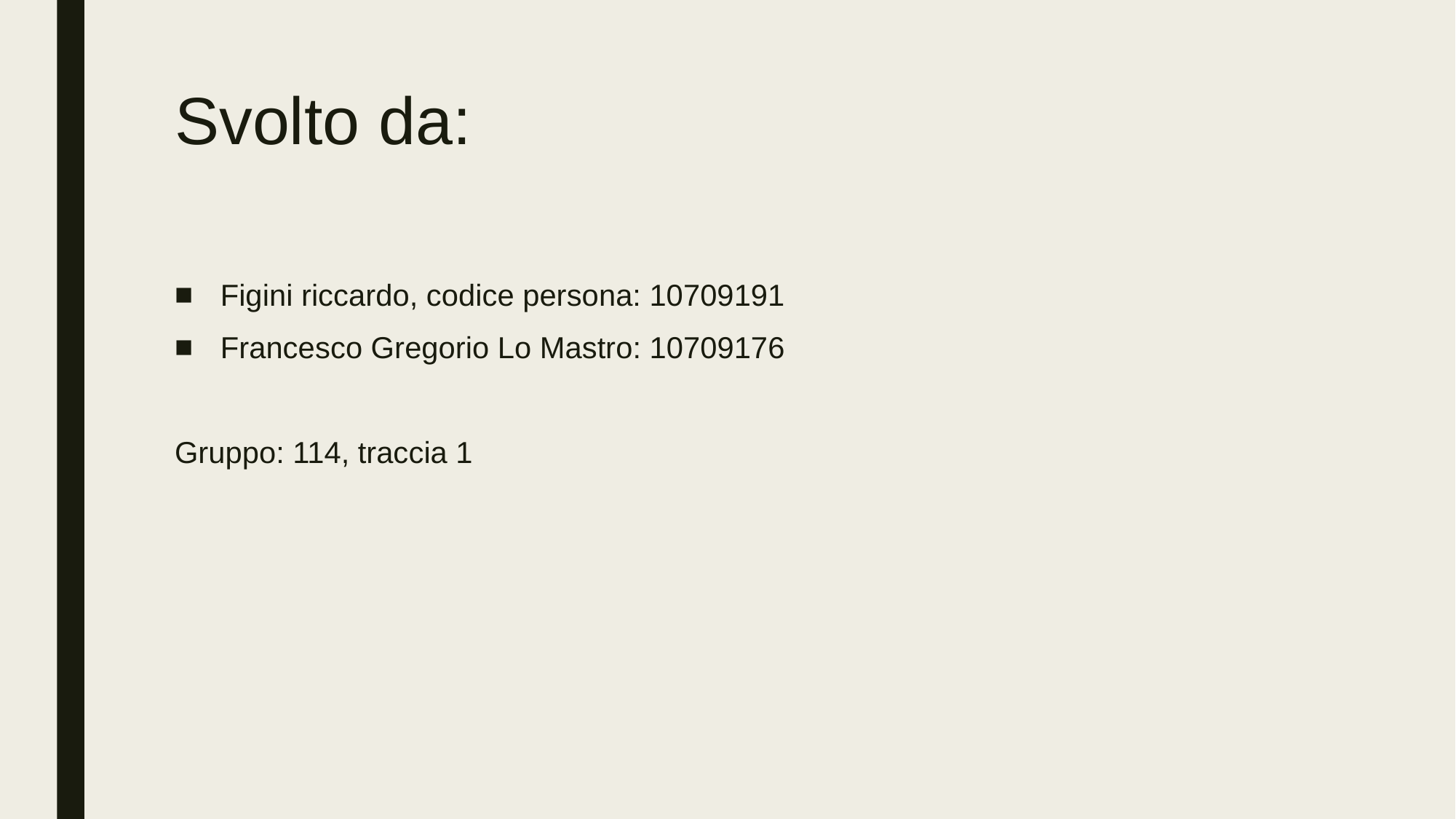

# Svolto da:
Figini riccardo, codice persona: 10709191
Francesco Gregorio Lo Mastro: 10709176

Gruppo: 114, traccia 1